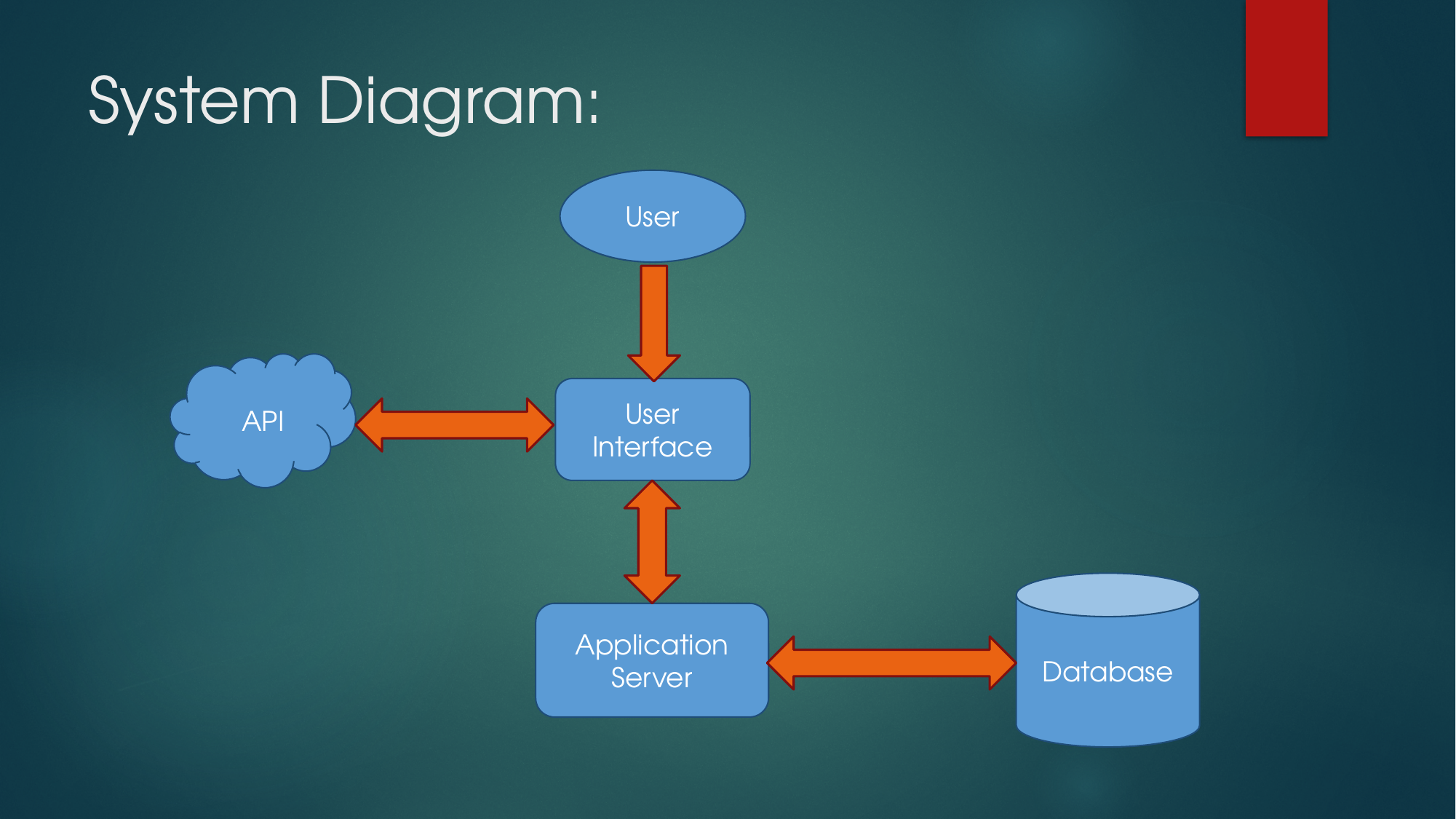

# System Diagram:

User

API
User Interface

Database
Application Server